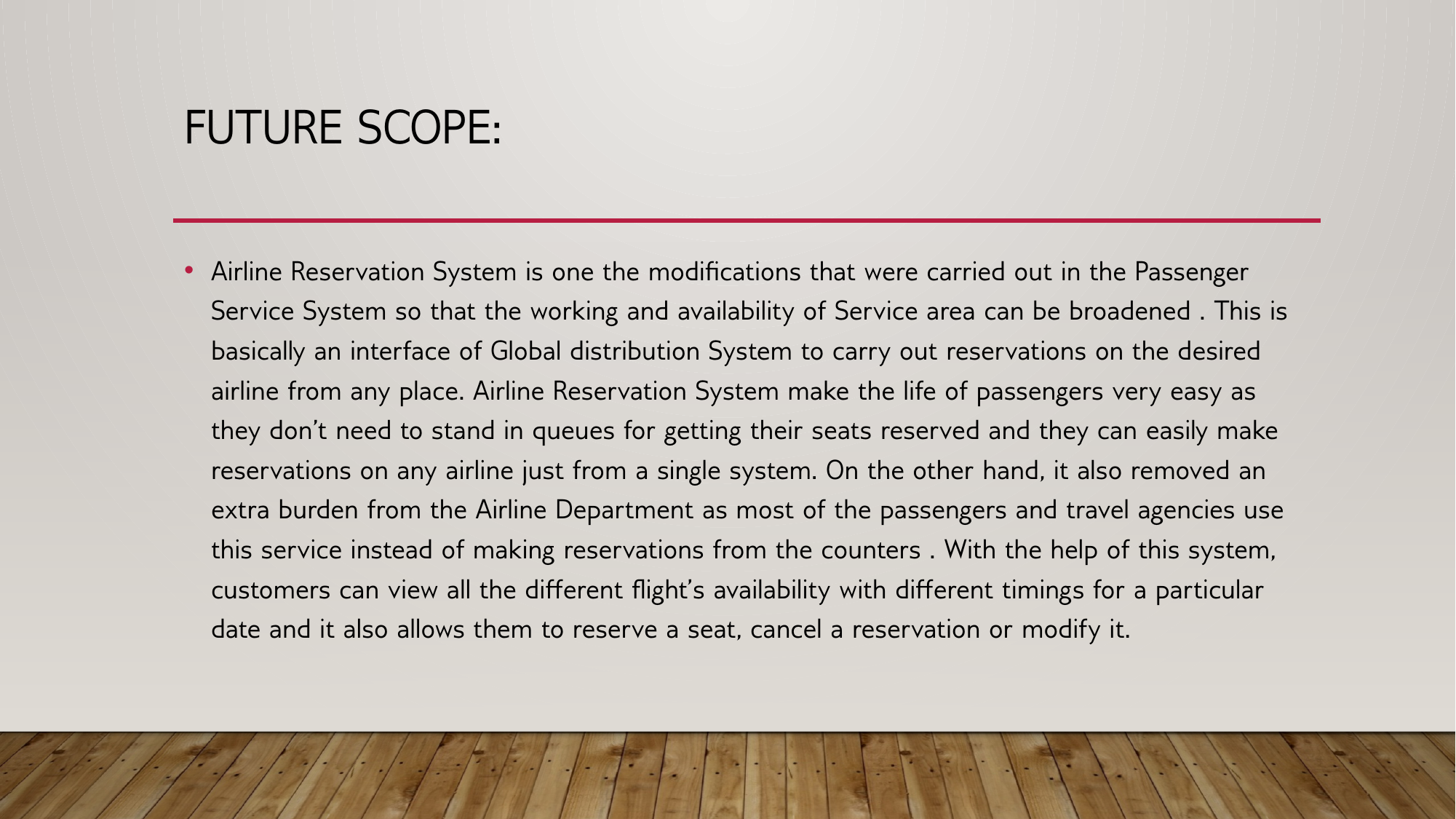

# Future scope:
Airline Reservation System is one the modifications that were carried out in the Passenger Service System so that the working and availability of Service area can be broadened . This is basically an interface of Global distribution System to carry out reservations on the desired airline from any place. Airline Reservation System make the life of passengers very easy as they don’t need to stand in queues for getting their seats reserved and they can easily make reservations on any airline just from a single system. On the other hand, it also removed an extra burden from the Airline Department as most of the passengers and travel agencies use this service instead of making reservations from the counters . With the help of this system, customers can view all the different flight’s availability with different timings for a particular date and it also allows them to reserve a seat, cancel a reservation or modify it.